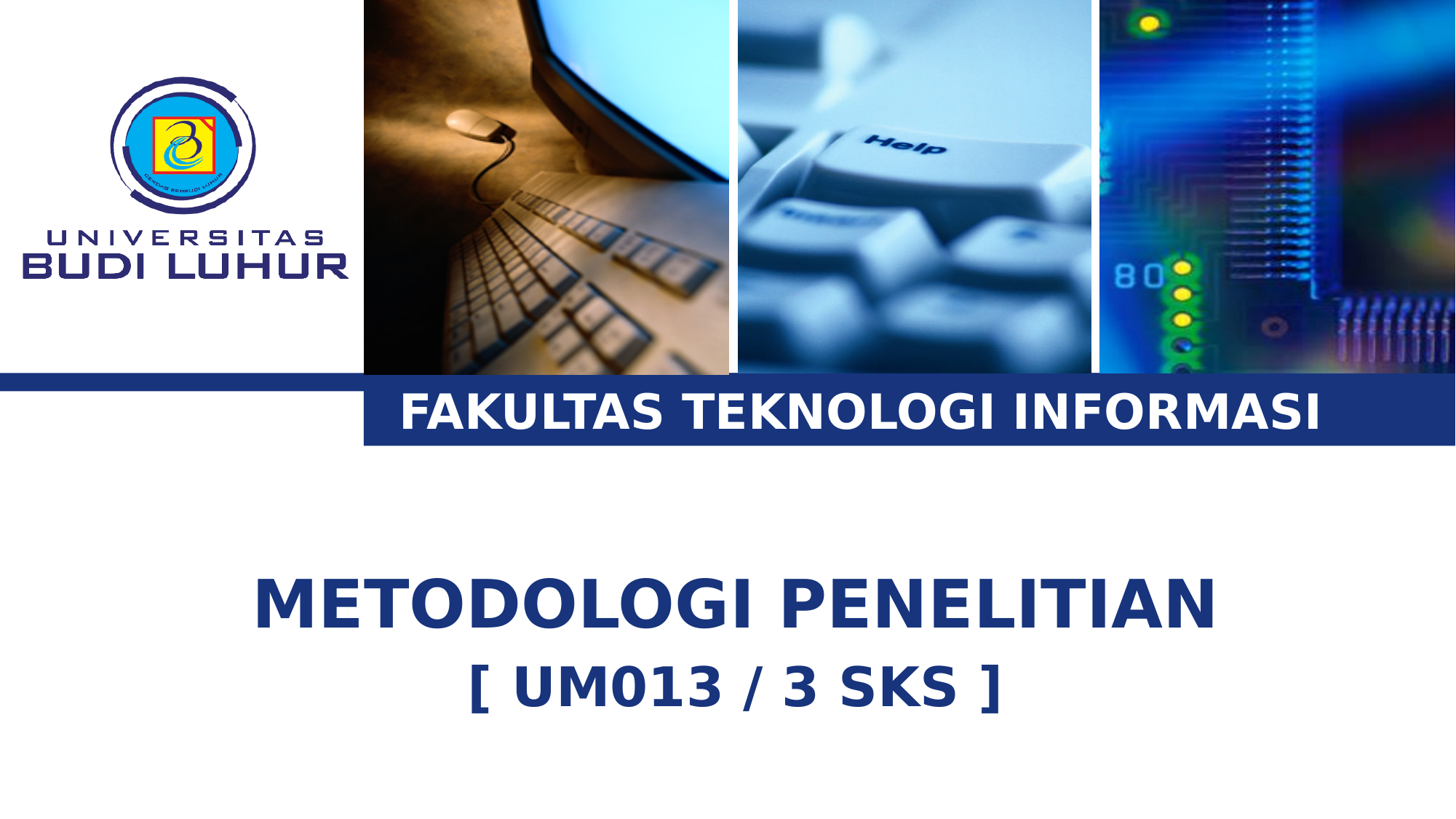

# FAKULTAS TEKNOLOGI INFORMASI
METODOLOGI PENELITIAN
[ UM013 / 3 SKS ]